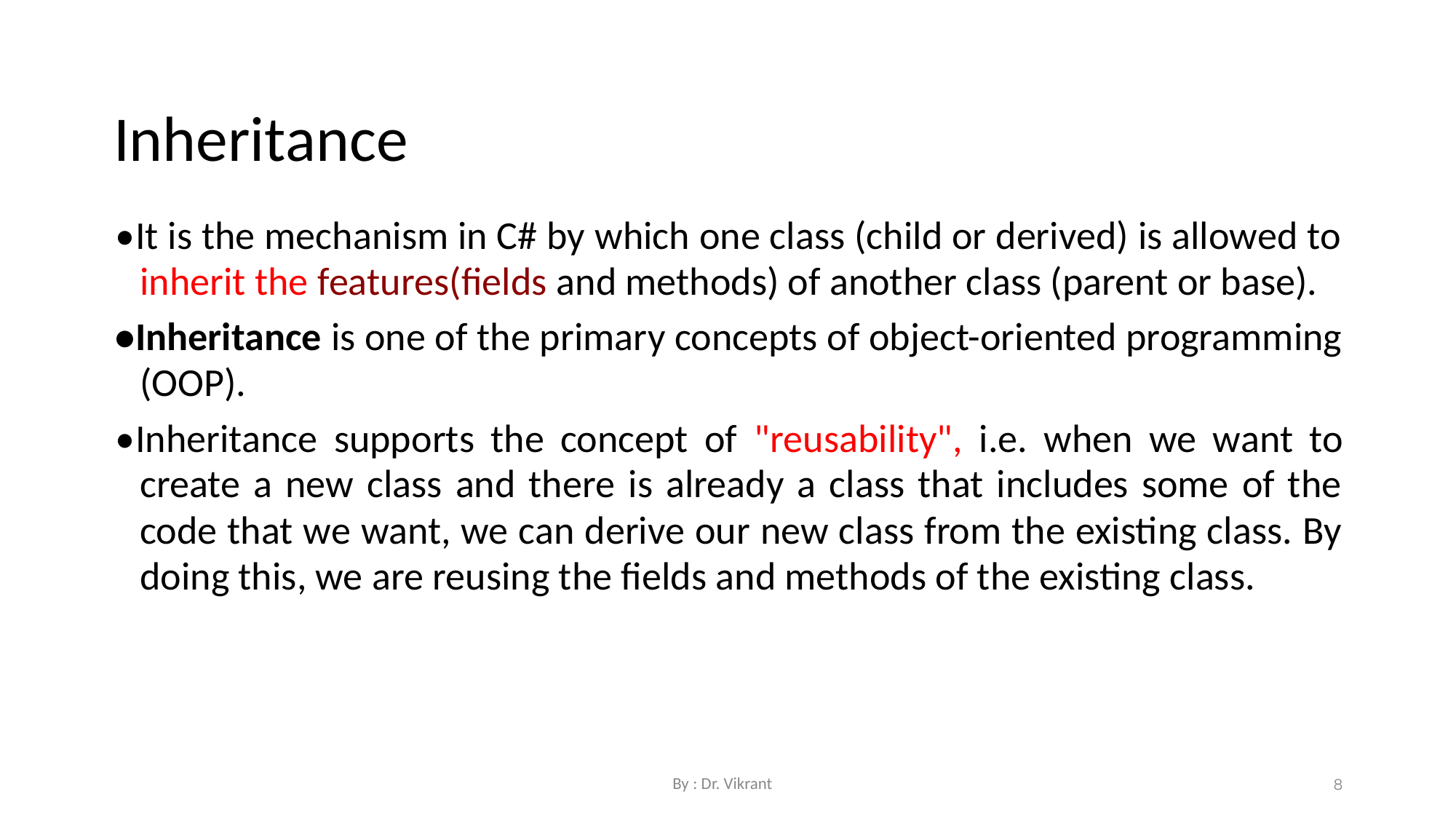

Inheritance
•It is the mechanism in C# by which one class (child or derived) is allowed to inherit the features(fields and methods) of another class (parent or base).
•Inheritance is one of the primary concepts of object-oriented programming (OOP).
•Inheritance supports the concept of "reusability", i.e. when we want to create a new class and there is already a class that includes some of the code that we want, we can derive our new class from the existing class. By doing this, we are reusing the fields and methods of the existing class.
By : Dr. Vikrant
8